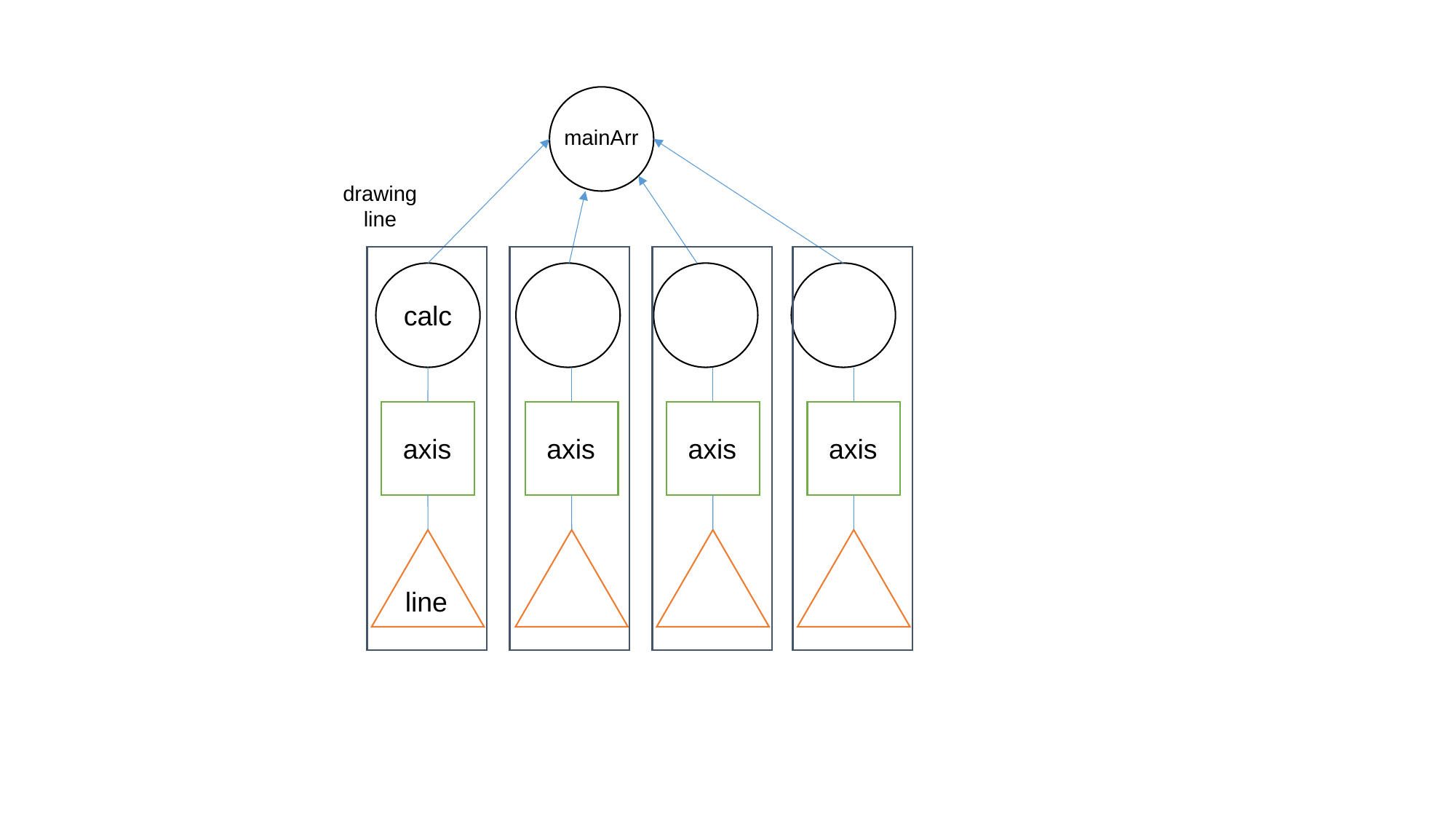

mainArr
drawing
line

calc

axis
axis
axis
axis

line